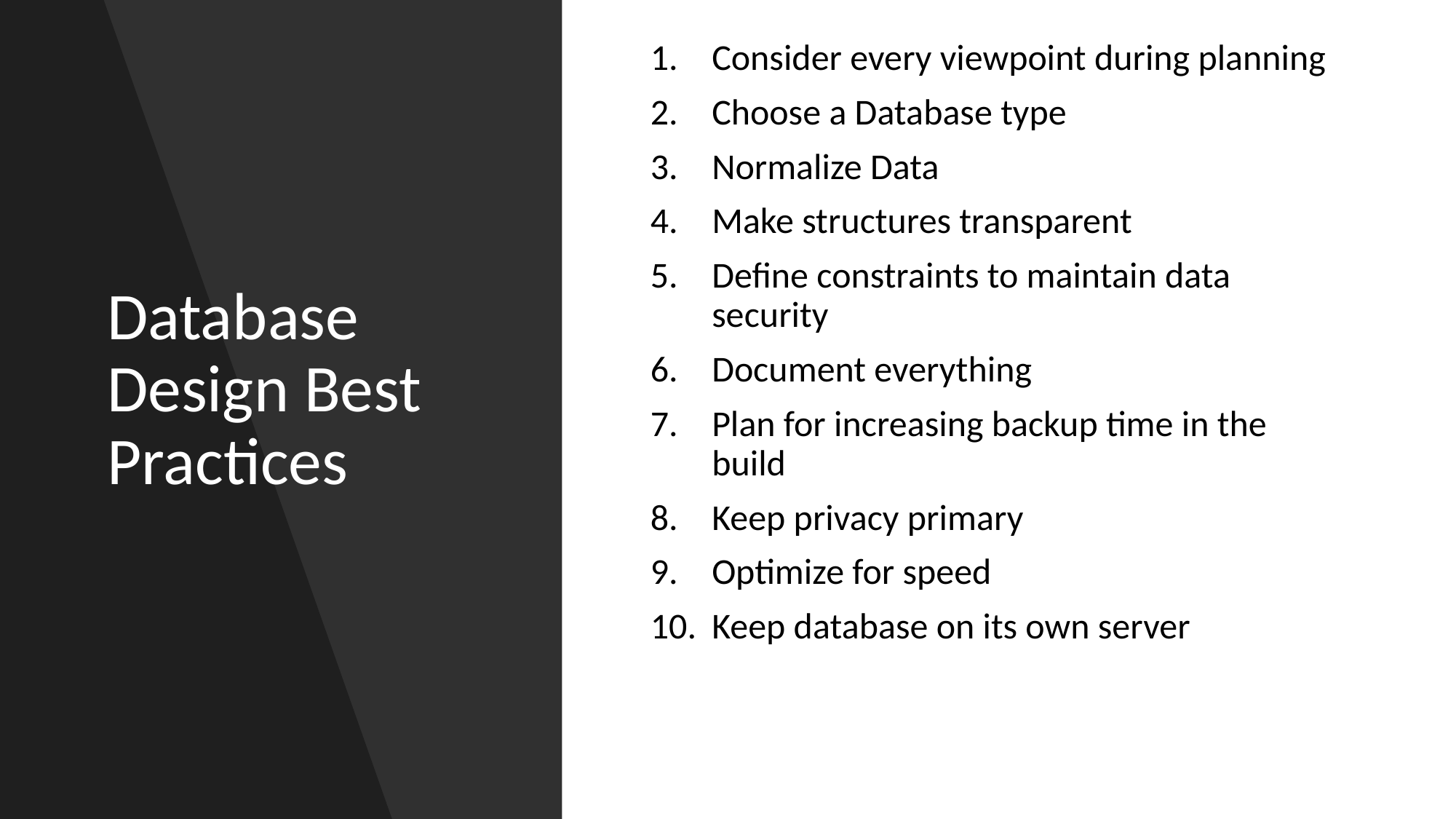

Consider every viewpoint during planning
Choose a Database type
Normalize Data
Make structures transparent
Define constraints to maintain data security
Document everything
Plan for increasing backup time in the build
Keep privacy primary
Optimize for speed
Keep database on its own server

# Database Design Best Practices